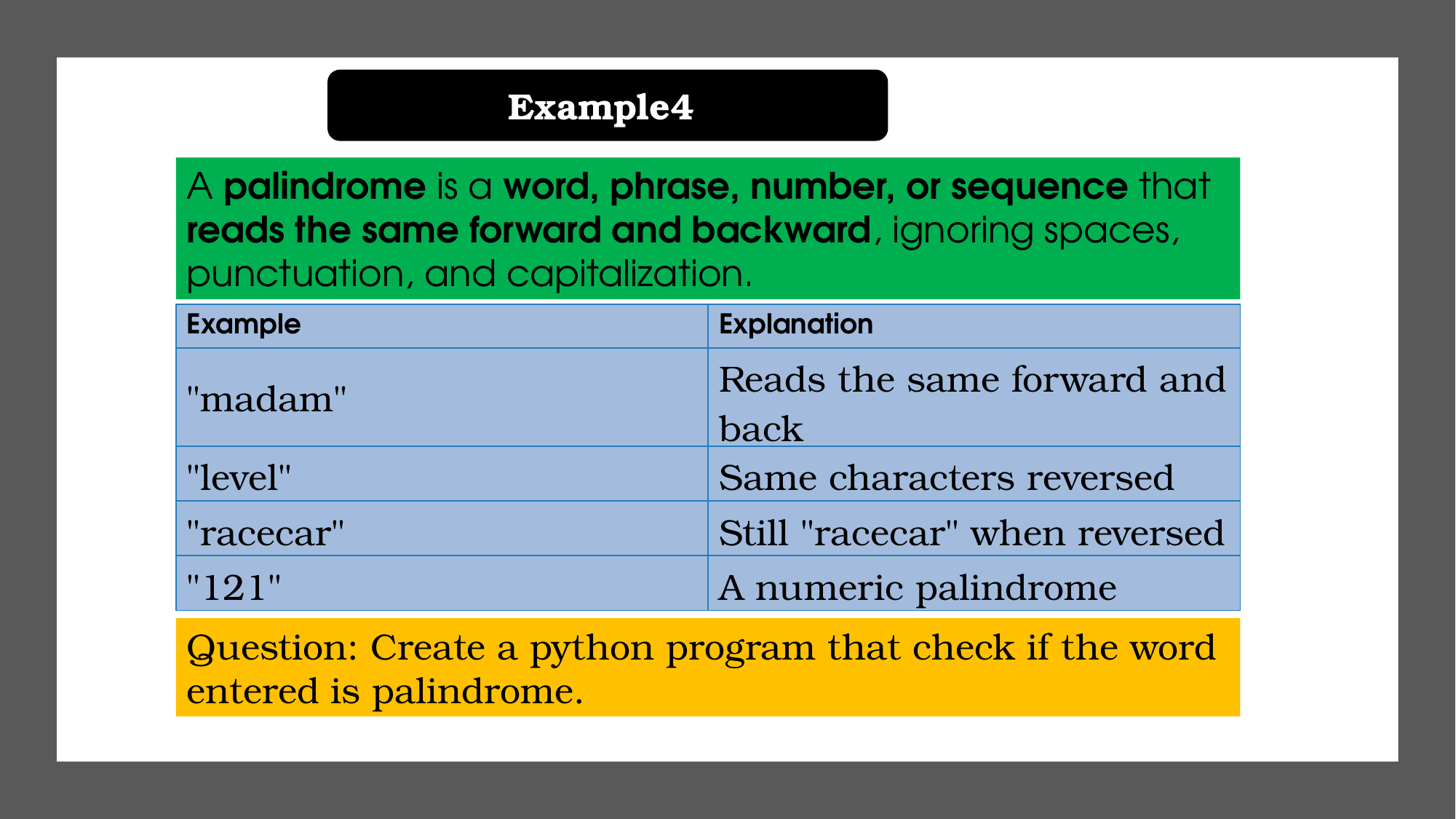

Example4
A palindrome is a word, phrase, number, or sequence that reads the same forward and backward, ignoring spaces, punctuation, and capitalization.
| Example | Explanation |
| --- | --- |
| "madam" | Reads the same forward and back |
| "level" | Same characters reversed |
| "racecar" | Still "racecar" when reversed |
| "121" | A numeric palindrome |
Question: Create a python program that check if the word entered is palindrome.